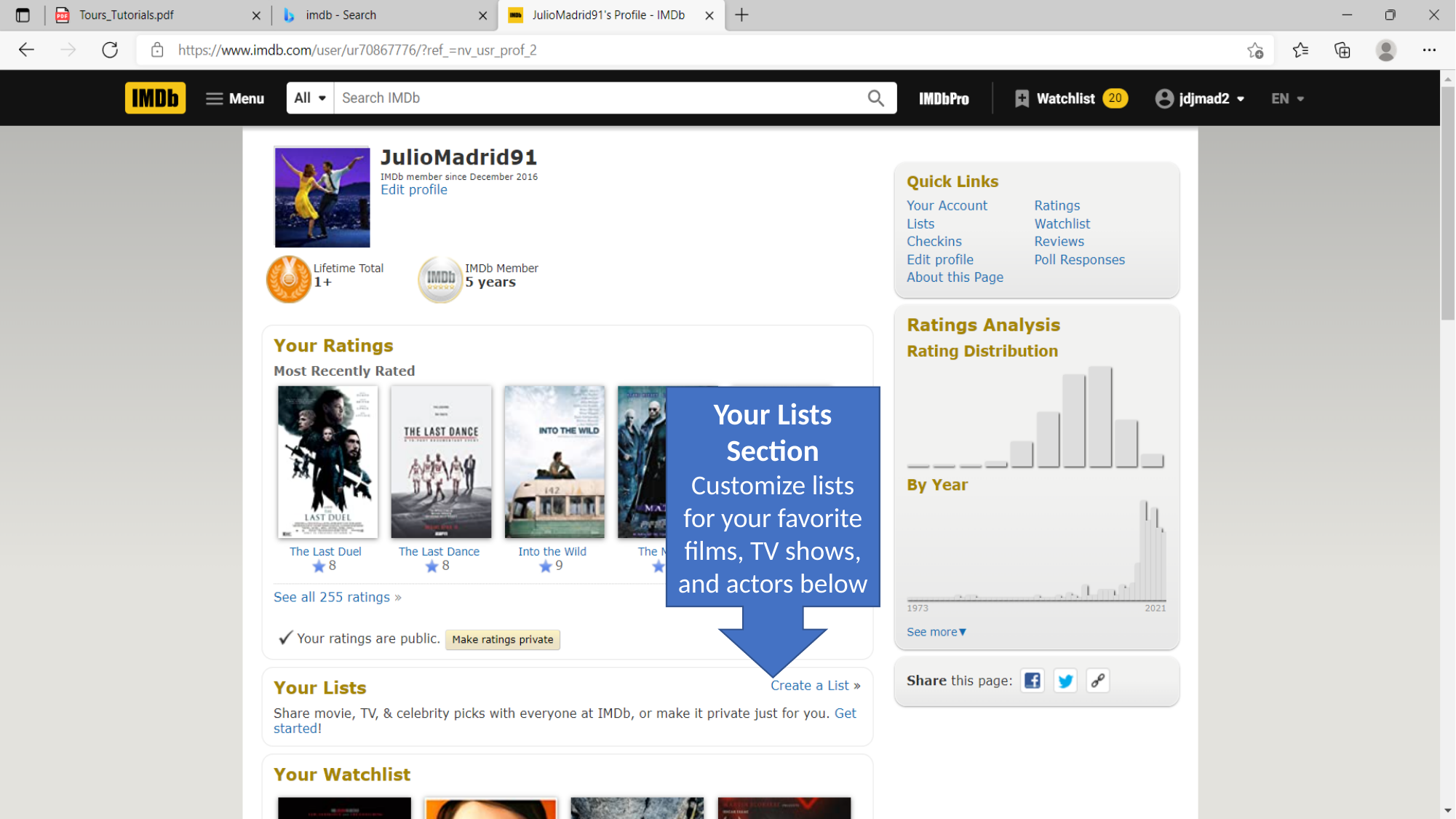

Your Lists Section
Customize lists for your favorite films, TV shows, and actors below